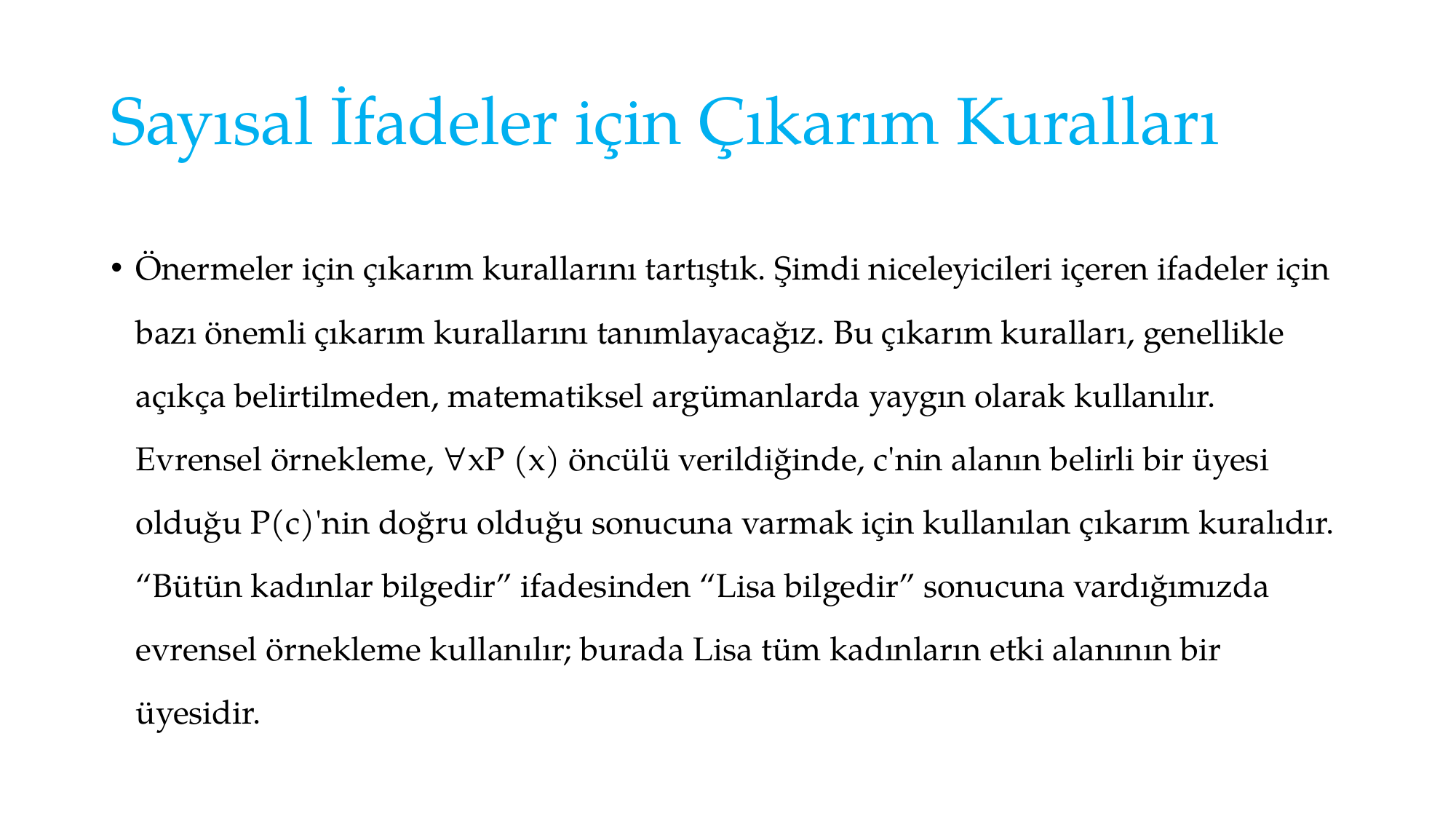

# Sayısal İfadeler için Çıkarım Kuralları
Önermeler için çıkarım kurallarını tartıştık. Şimdi niceleyicileri içeren ifadeler için bazı önemli çıkarım kurallarını tanımlayacağız. Bu çıkarım kuralları, genellikle açıkça belirtilmeden, matematiksel argümanlarda yaygın olarak kullanılır. Evrensel örnekleme, ∀xP (x) öncülü verildiğinde, c'nin alanın belirli bir üyesi olduğu P(c)'nin doğru olduğu sonucuna varmak için kullanılan çıkarım kuralıdır. “Bütün kadınlar bilgedir” ifadesinden “Lisa bilgedir” sonucuna vardığımızda evrensel örnekleme kullanılır; burada Lisa tüm kadınların etki alanının bir üyesidir.